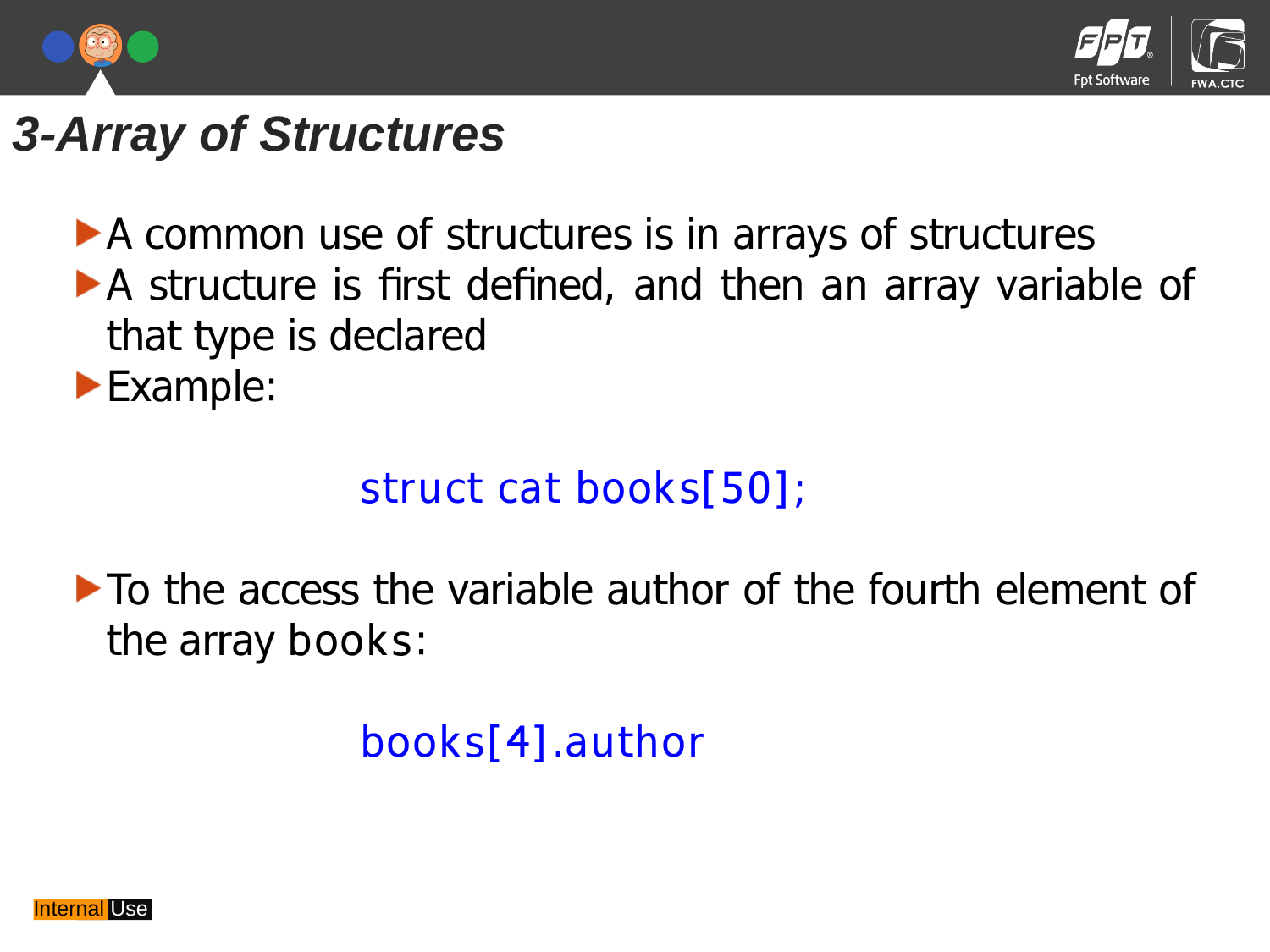

3-Array of Structures
A common use of structures is in arrays of structures
A structure is first defined, and then an array variable of that type is declared
Example:

			struct cat books[50];

To the access the variable author of the fourth element of the array books:

			books[4].author